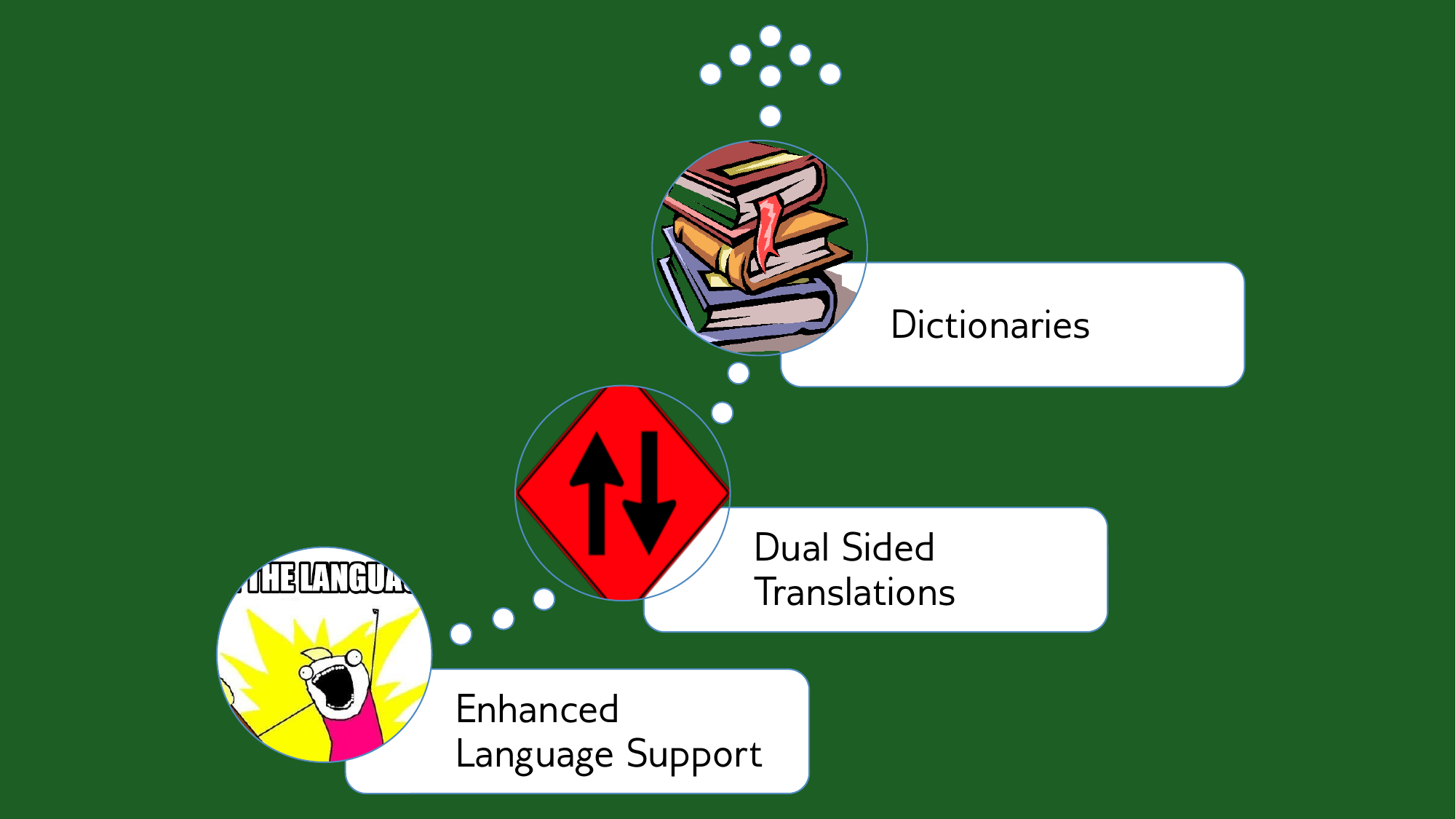

Enhanced Language Support
Dual Sided Translations
Dictionaries